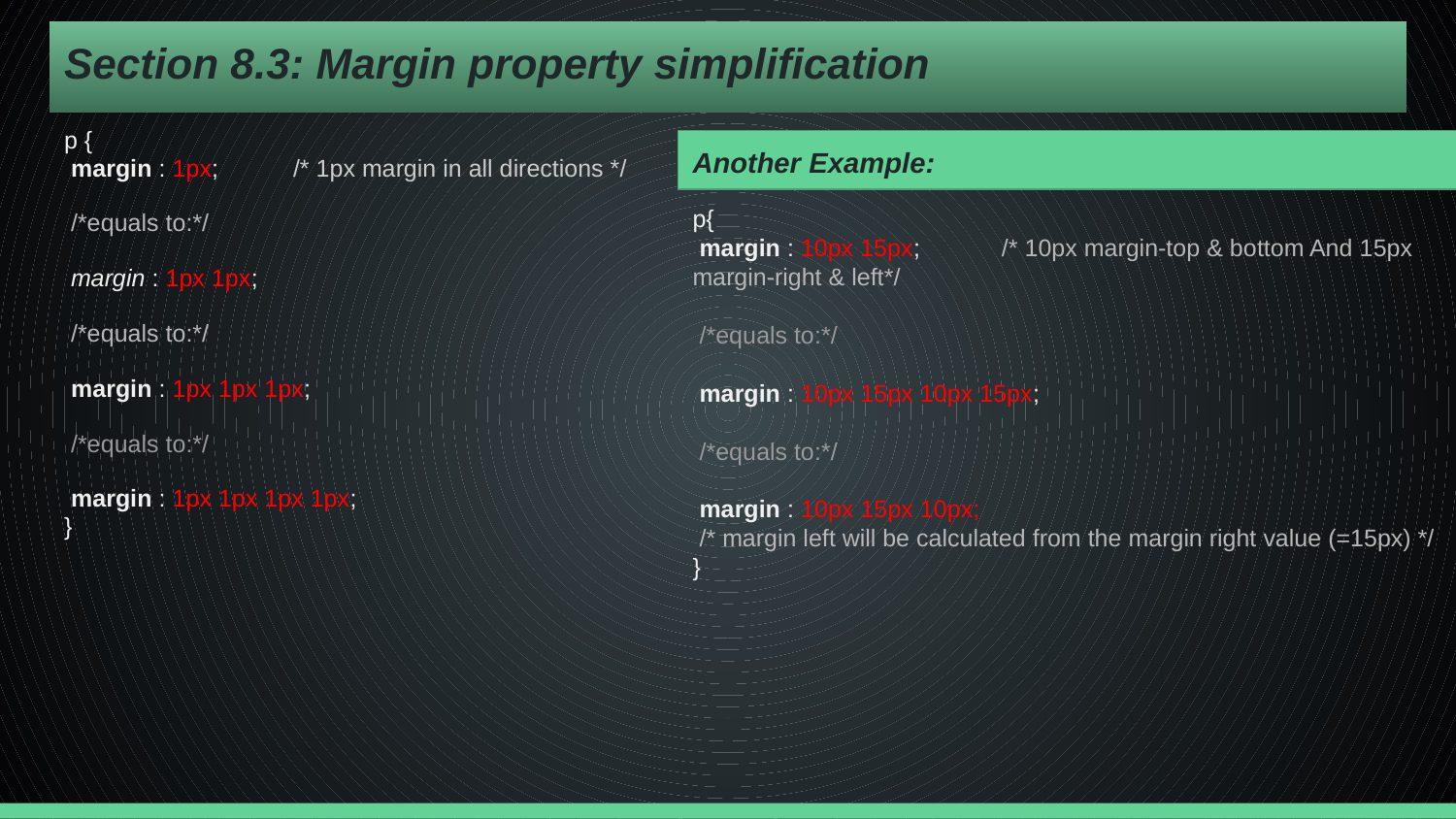

# Section 8.3: Margin property simplification
p {
 margin : 1px;           /* 1px margin in all directions */

 /*equals to:*/

 margin : 1px 1px;

 /*equals to:*/

 margin : 1px 1px 1px;

 /*equals to:*/

 margin : 1px 1px 1px 1px;
}

p{
 margin : 10px 15px;            /* 10px margin-top & bottom And 15px margin-right & left*/

 /*equals to:*/

 margin : 10px 15px 10px 15px;

 /*equals to:*/

 margin : 10px 15px 10px;
 /* margin left will be calculated from the margin right value (=15px) */
}

Another Example: